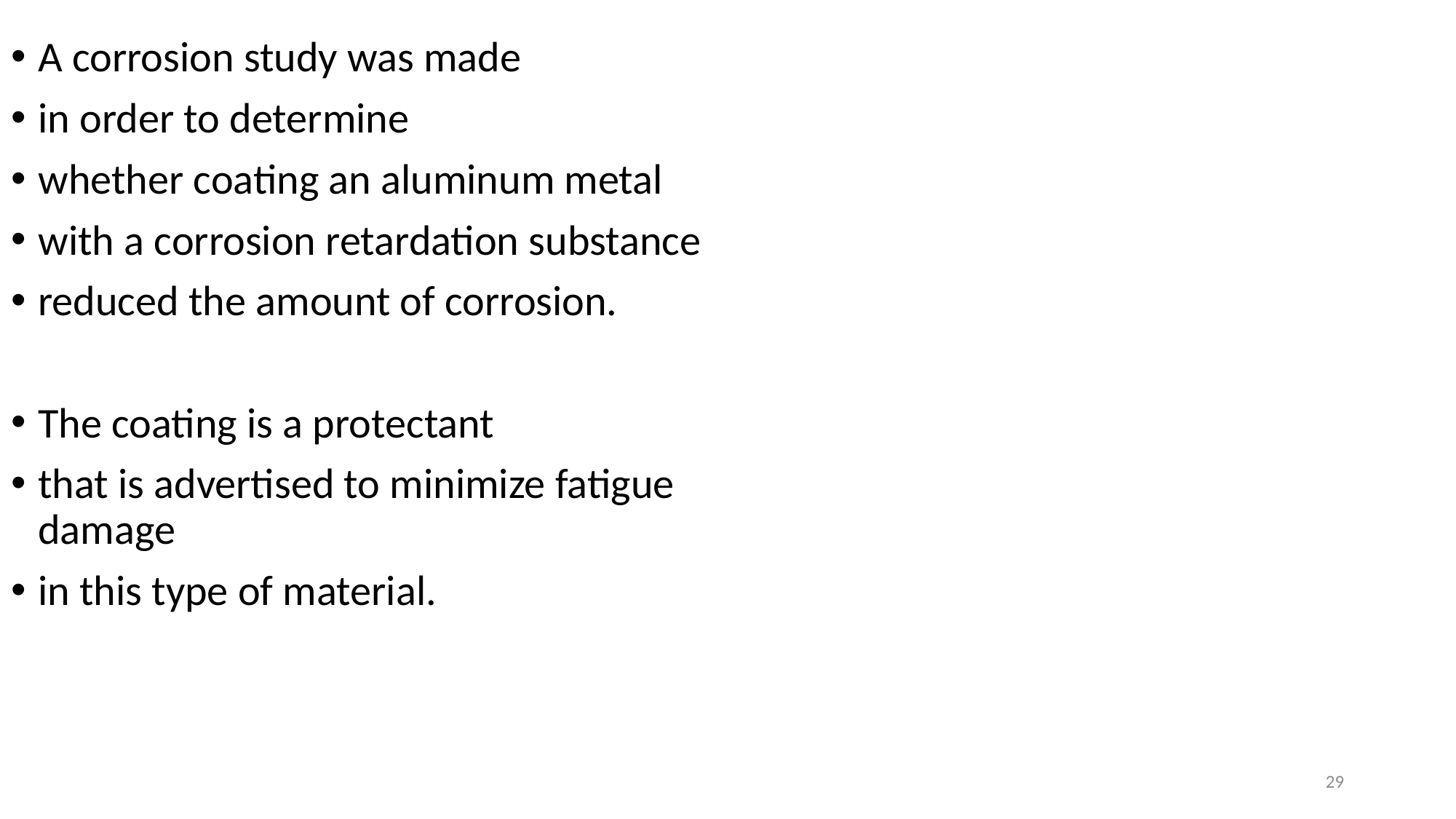

A corrosion study was made
in order to determine
whether coating an aluminum metal
with a corrosion retardation substance
reduced the amount of corrosion.

The coating is a protectant
that is advertised to minimize fatigue damage
in this type of material.
29